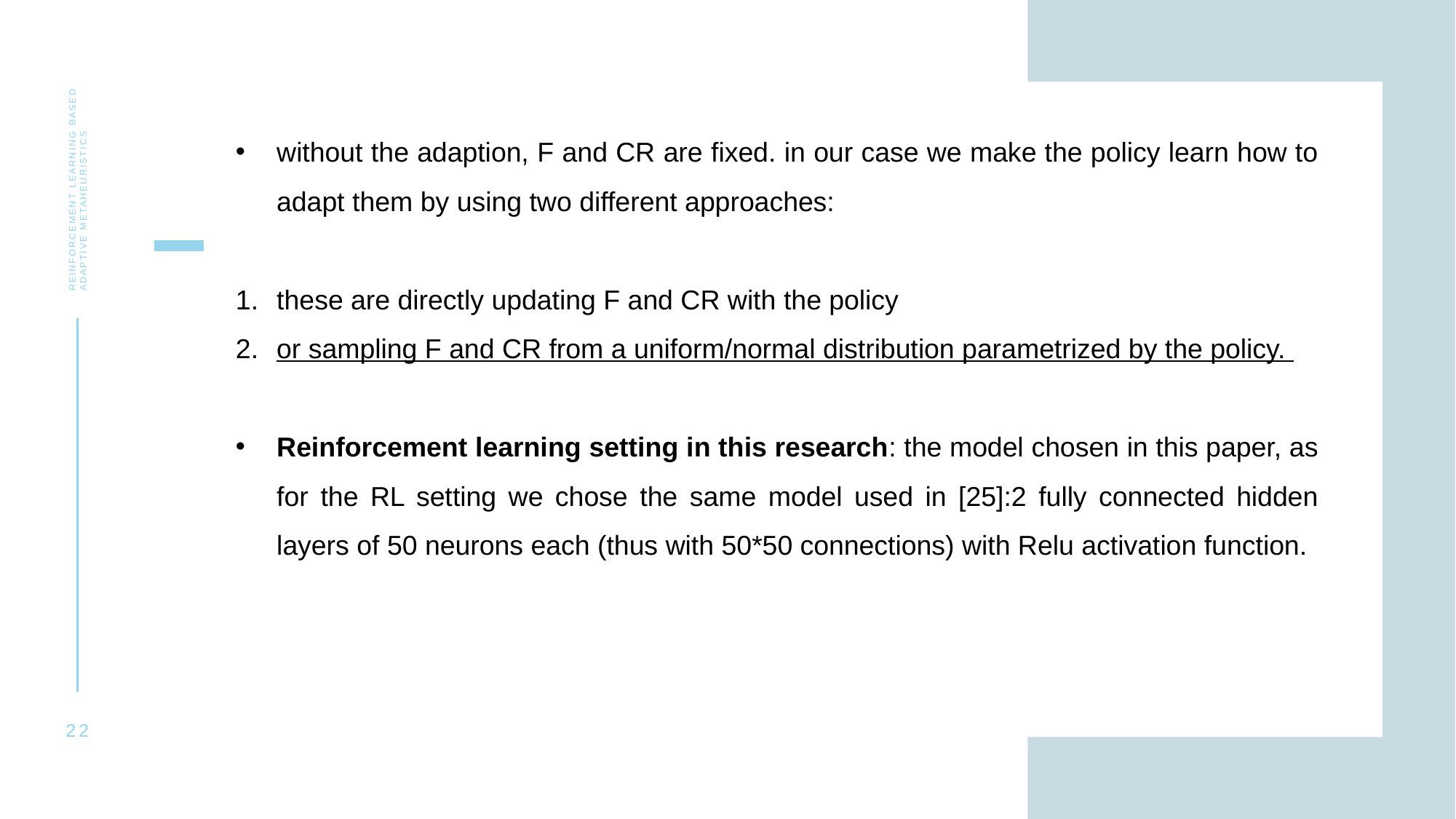

without the adaption, F and CR are fixed. in our case we make the policy learn how to adapt them by using two different approaches:

these are directly updating F and CR with the policy
or sampling F and CR from a uniform/normal distribution parametrized by the policy.

Reinforcement learning setting in this research: the model chosen in this paper, as for the RL setting we chose the same model used in [25]:2 fully connected hidden layers of 50 neurons each (thus with 50*50 connections) with Relu activation function.

Reinforcement learning based adaptive metaheuristics
22